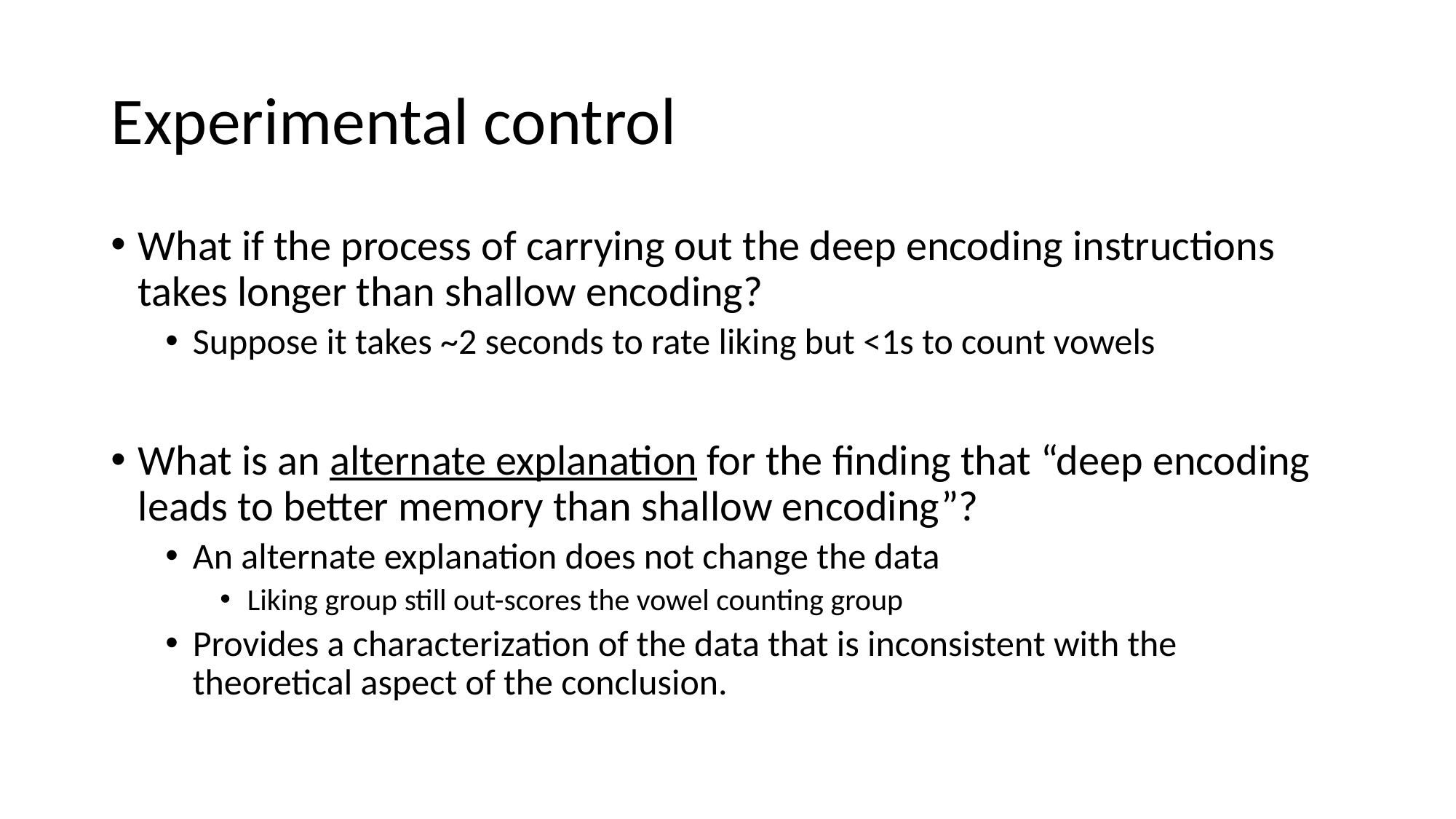

# Experimental control
What if the process of carrying out the deep encoding instructions takes longer than shallow encoding?
Suppose it takes ~2 seconds to rate liking but <1s to count vowels

What is an alternate explanation for the finding that “deep encoding leads to better memory than shallow encoding”?
An alternate explanation does not change the data
Liking group still out-scores the vowel counting group
Provides a characterization of the data that is inconsistent with the theoretical aspect of the conclusion.